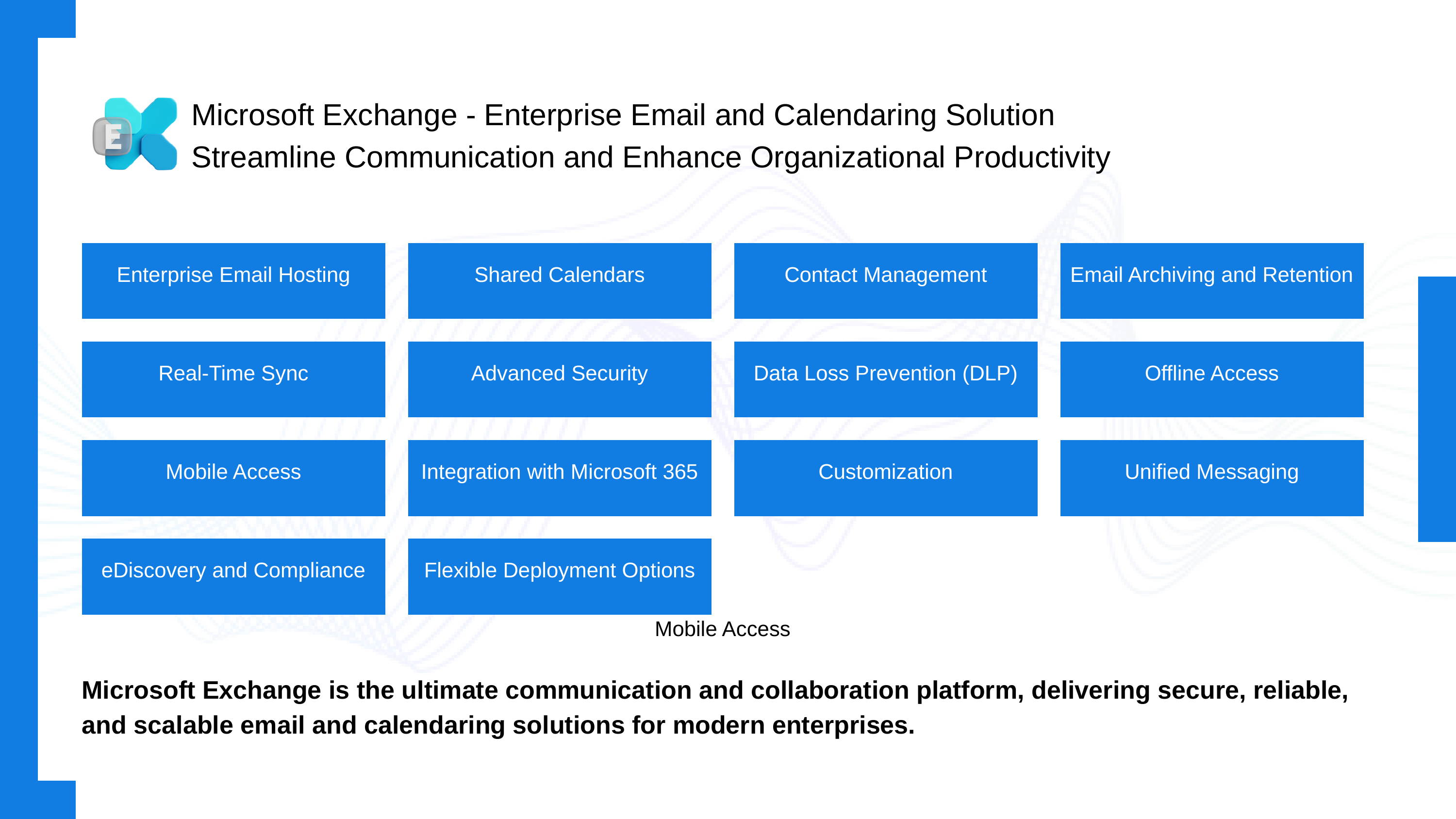

Microsoft Exchange - Enterprise Email and Calendaring Solution
Streamline Communication and Enhance Organizational Productivity

Enterprise Email Hosting

Shared Calendars

Contact Management

Email Archiving and Retention

Real-Time Sync

Advanced Security

Data Loss Prevention (DLP)

Offline Access

Mobile Access

Integration with Microsoft 365

Customization

Unified Messaging

eDiscovery and Compliance

Flexible Deployment Options

Mobile Access
Microsoft Exchange is the ultimate communication and collaboration platform, delivering secure, reliable, and scalable email and calendaring solutions for modern enterprises.